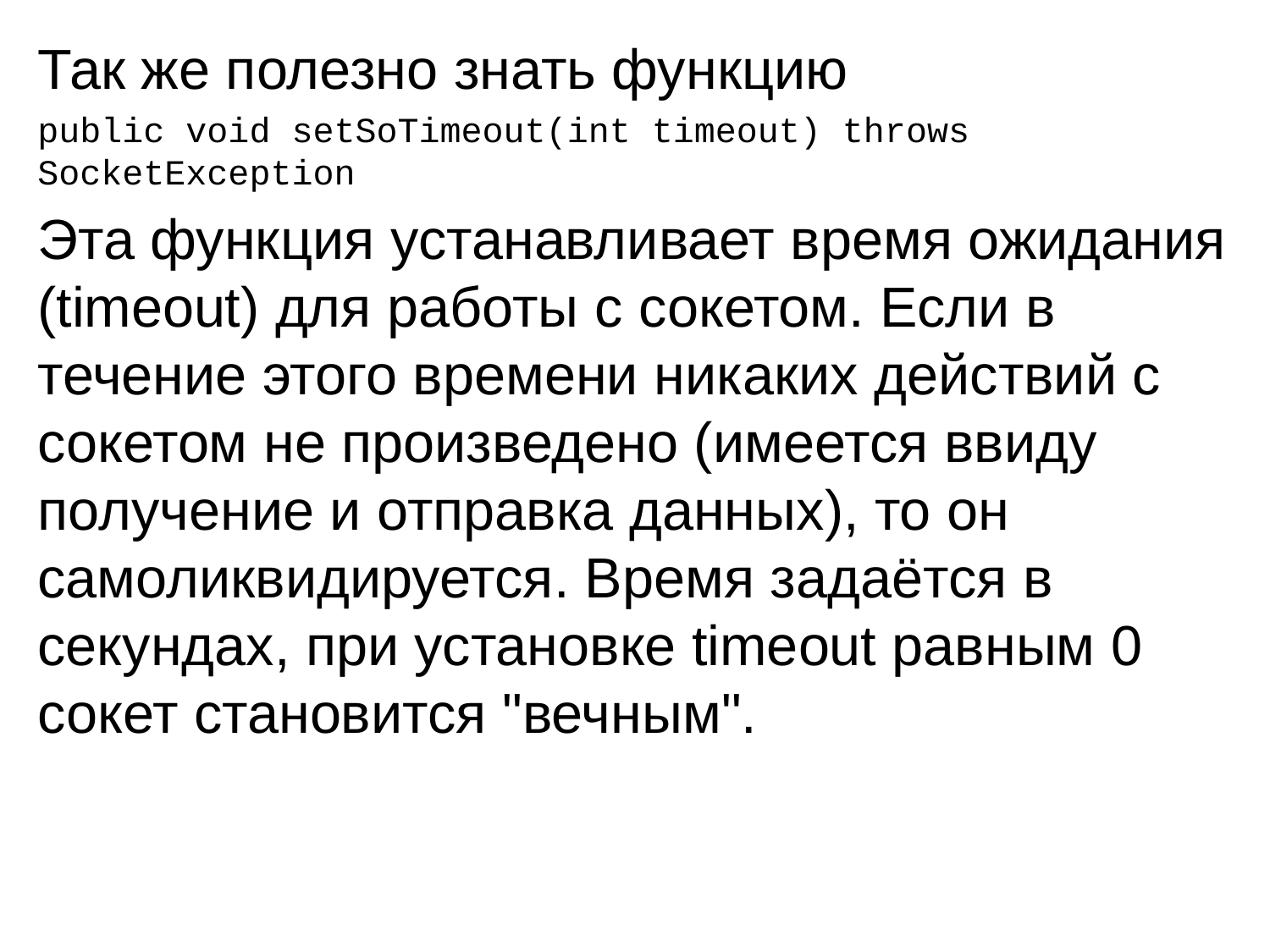

Так же полезно знать функцию
public void setSoTimeout(int timeout) throws SocketException
Эта функция устанавливает время ожидания (timeout) для работы с сокетом. Если в течение этого времени никаких действий с сокетом не произведено (имеется ввиду получение и отправка данных), то он самоликвидируется. Время задаётся в секундах, при установке timeout равным 0 сокет становится "вечным".